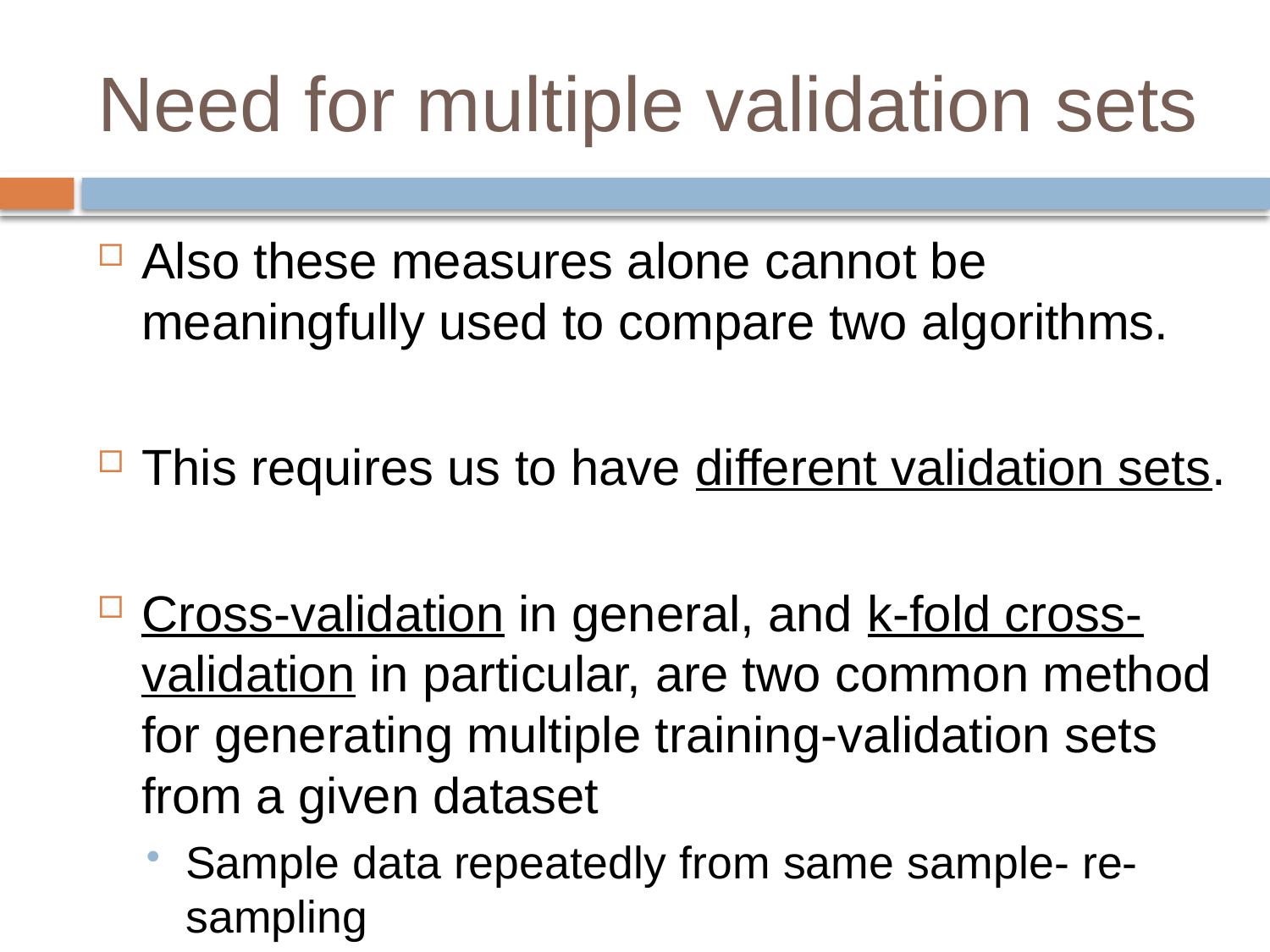

# Need for multiple validation sets
Also these measures alone cannot be meaningfully used to compare two algorithms.

This requires us to have different validation sets.

Cross-validation in general, and k-fold cross-validation in particular, are two common method for generating multiple training-validation sets from a given dataset
Sample data repeatedly from same sample- re-sampling